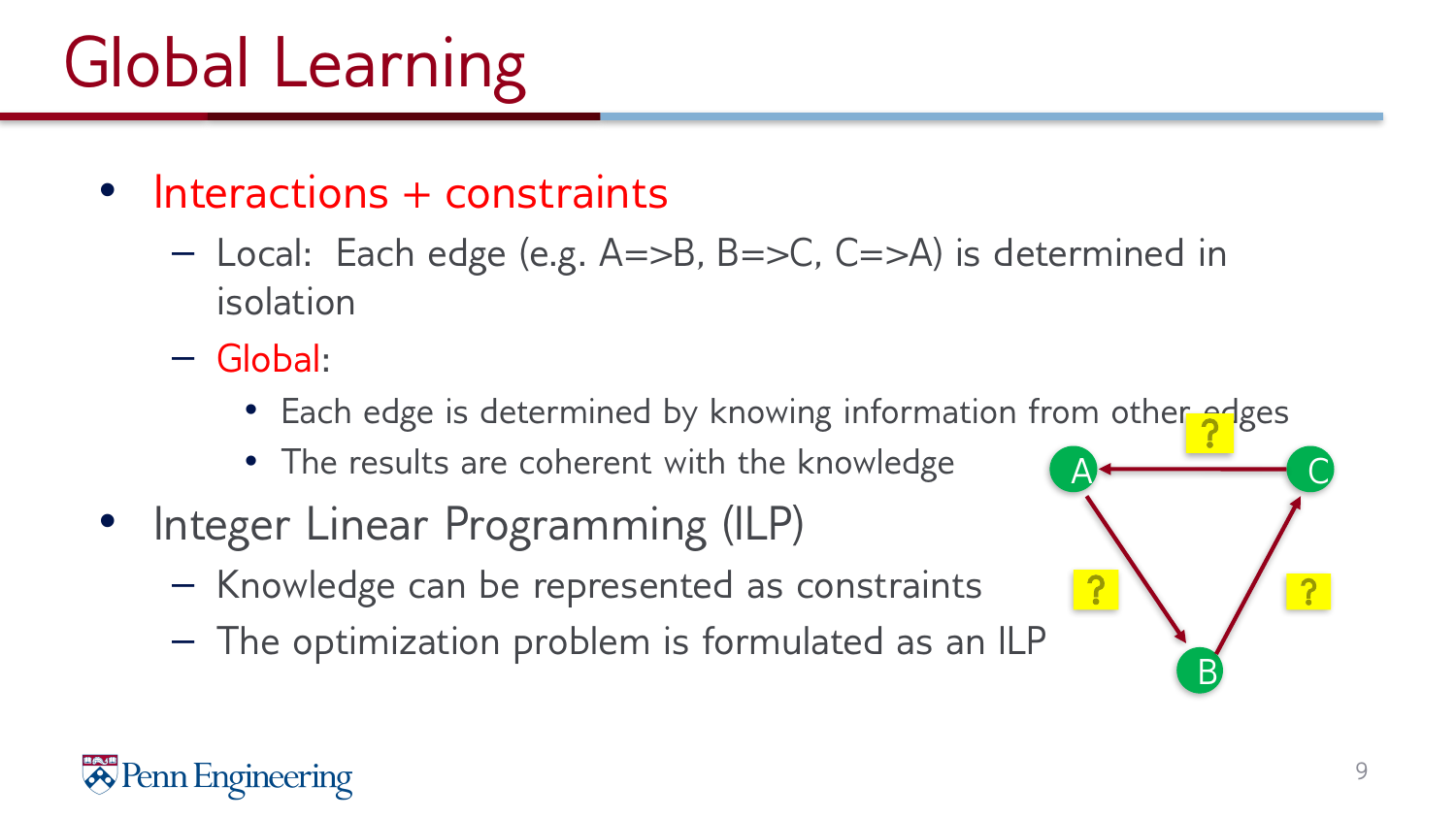

# Global Learning
Interactions + constraints
Local:  Each edge (e.g. A=>B, B=>C, C=>A) is determined in isolation
Global:
Each edge is determined by knowing information from other edges
The results are coherent with the knowledge
Integer Linear Programming (ILP)
Knowledge can be represented as constraints
The optimization problem is formulated as an ILP

C
A

B
9